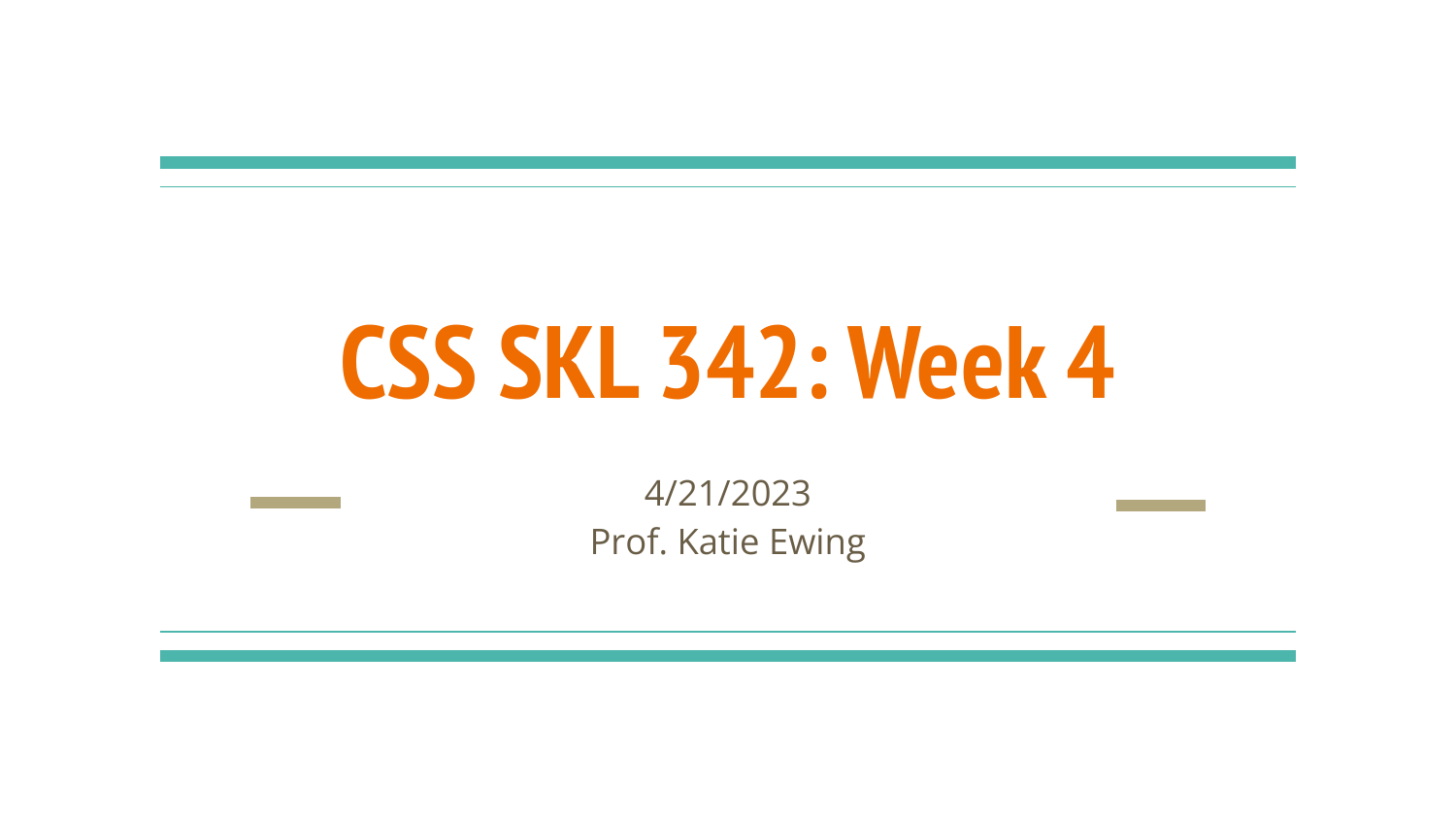

# CSS SKL 342: Week 4
4/21/2023
Prof. Katie Ewing